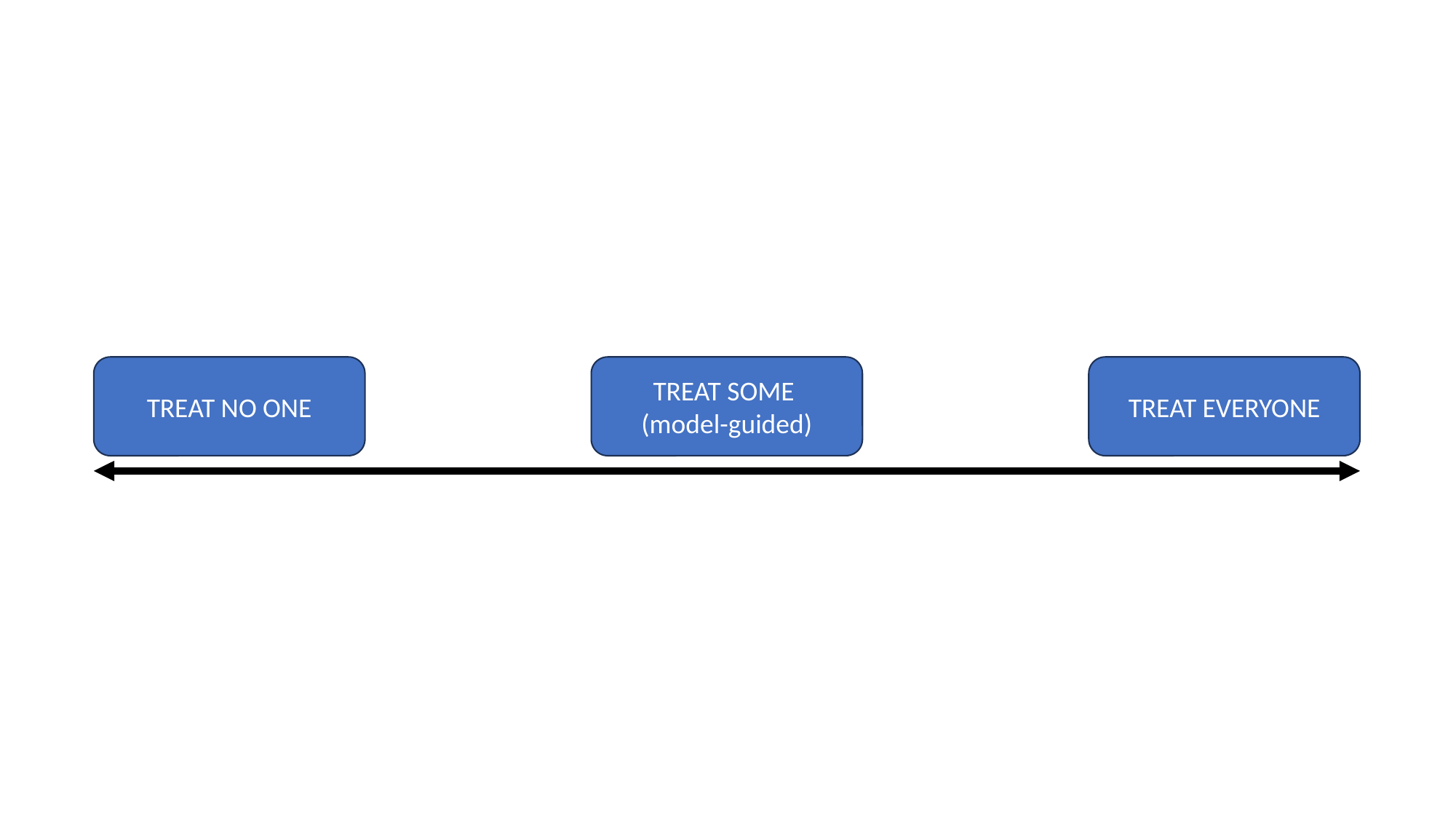

TREAT NO ONE
TREAT SOME
(model-guided)
TREAT EVERYONE